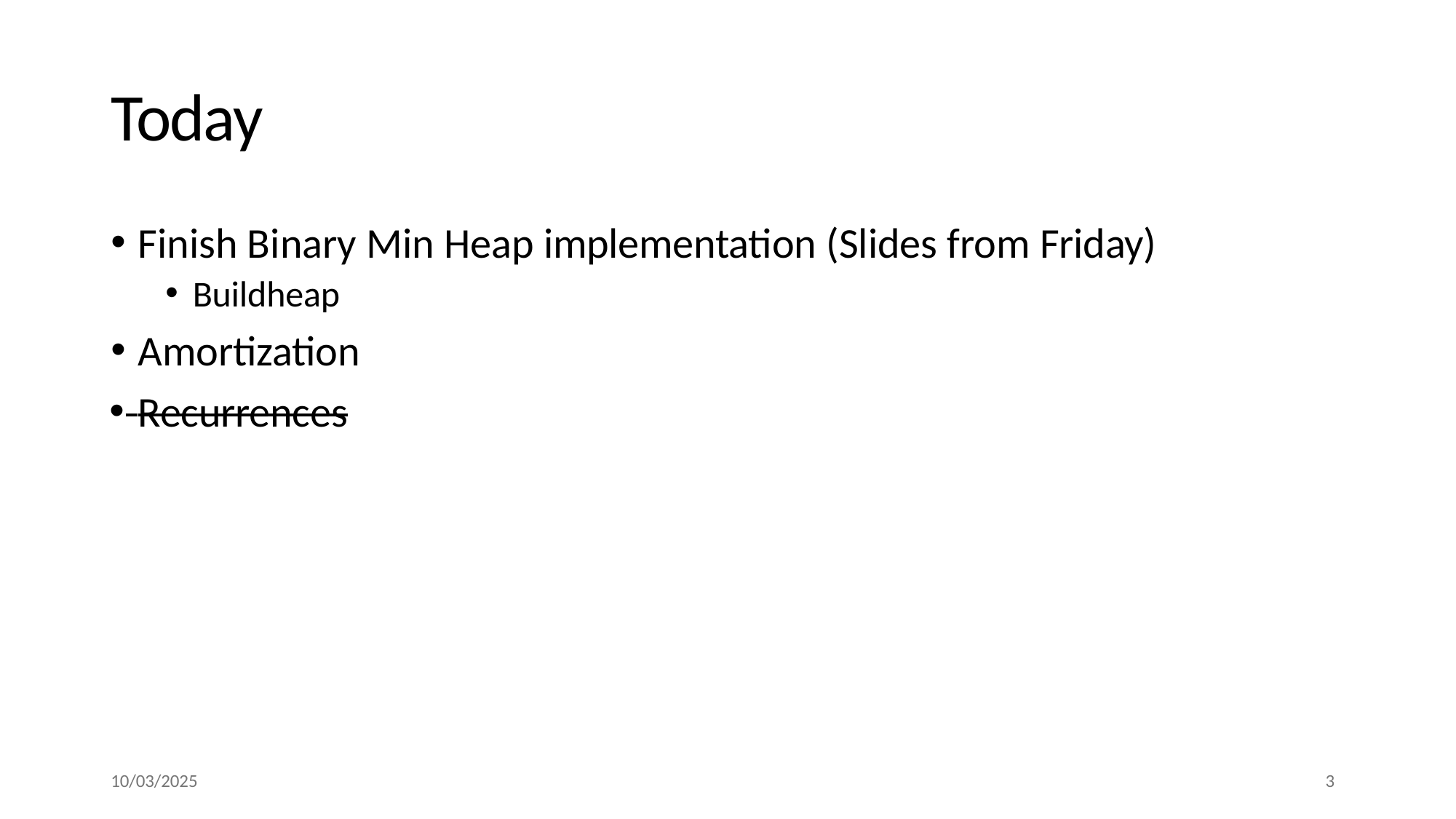

# Today
Finish Binary Min Heap implementation (Slides from Friday)
Buildheap
Amortization
 Recurrences
10/03/2025
3